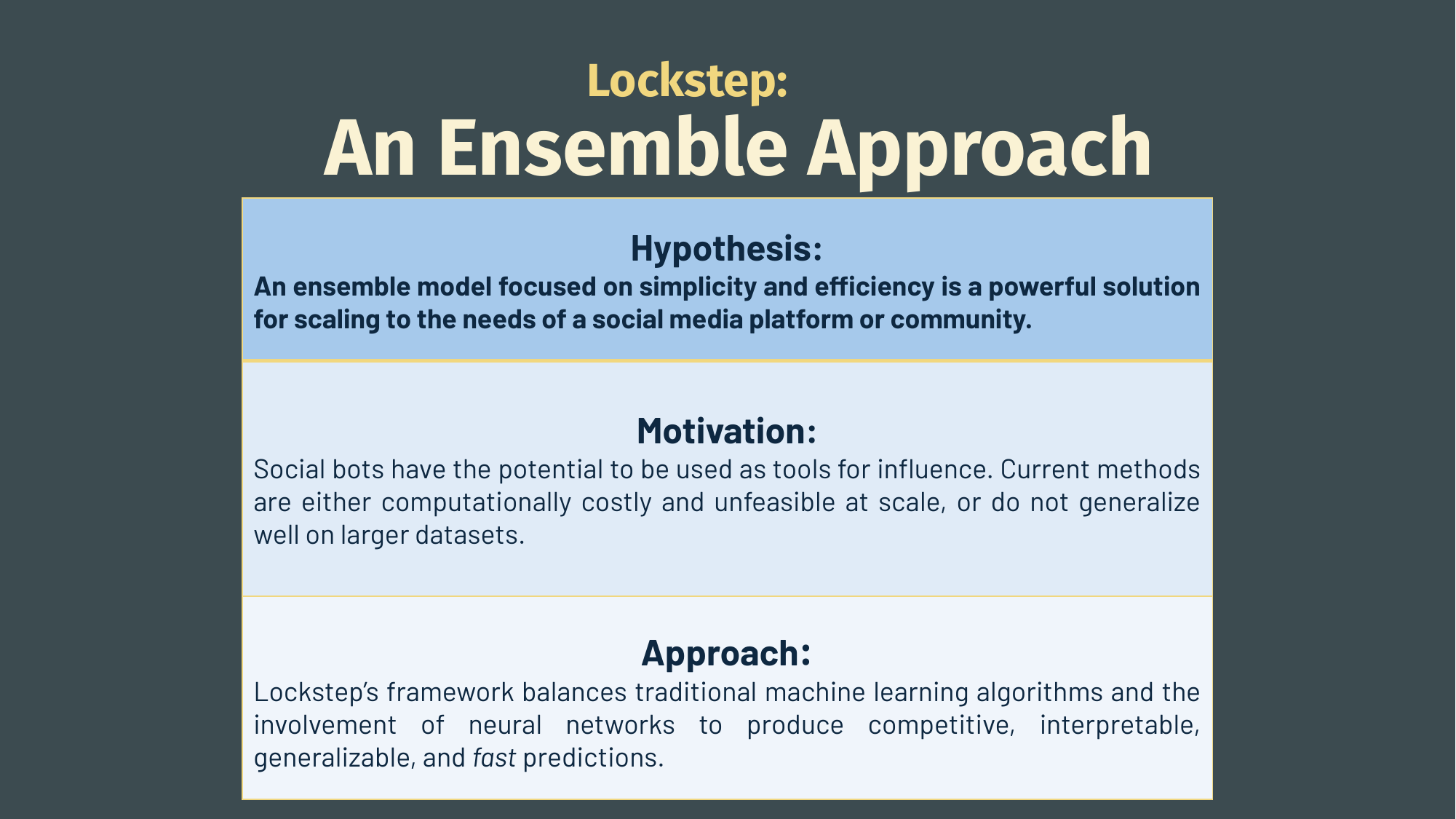

Lockstep:
	An Ensemble Approach
| Hypothesis: An ensemble model focused on simplicity and efficiency is a powerful solution for scaling to the needs of a social media platform or community. |
| --- |
| Motivation: Social bots have the potential to be used as tools for influence. Current methods are either computationally costly and unfeasible at scale, or do not generalize well on larger datasets. |
| Approach: Lockstep’s framework balances traditional machine learning algorithms and the involvement of neural networks to produce competitive, interpretable, generalizable, and fast predictions. |